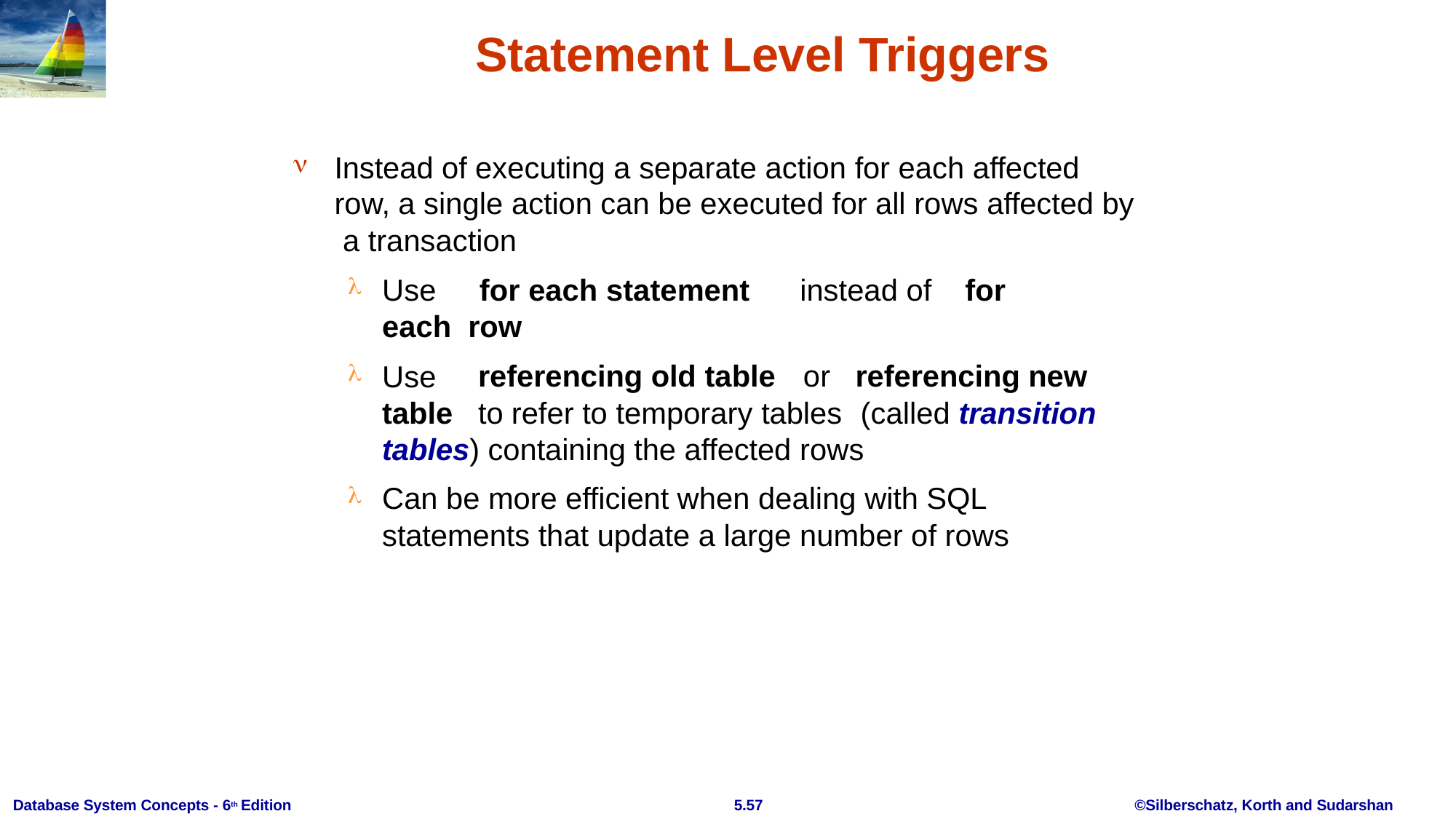

# Statement Level Triggers
ν
Instead of executing a separate action for each affected  row, a single action can be executed for all rows affected by  a transaction
λ
Use	for each statement	instead of	for each  row
Use
table
λ
referencing old table	or	referencing new
to refer to temporary tables	(called transition
tables) containing the affected rows
Can be more efficient when dealing with SQL  statements that update a large number of rows
λ
Database System Concepts - 6th Edition
5.57
©Silberschatz, Korth and Sudarshan